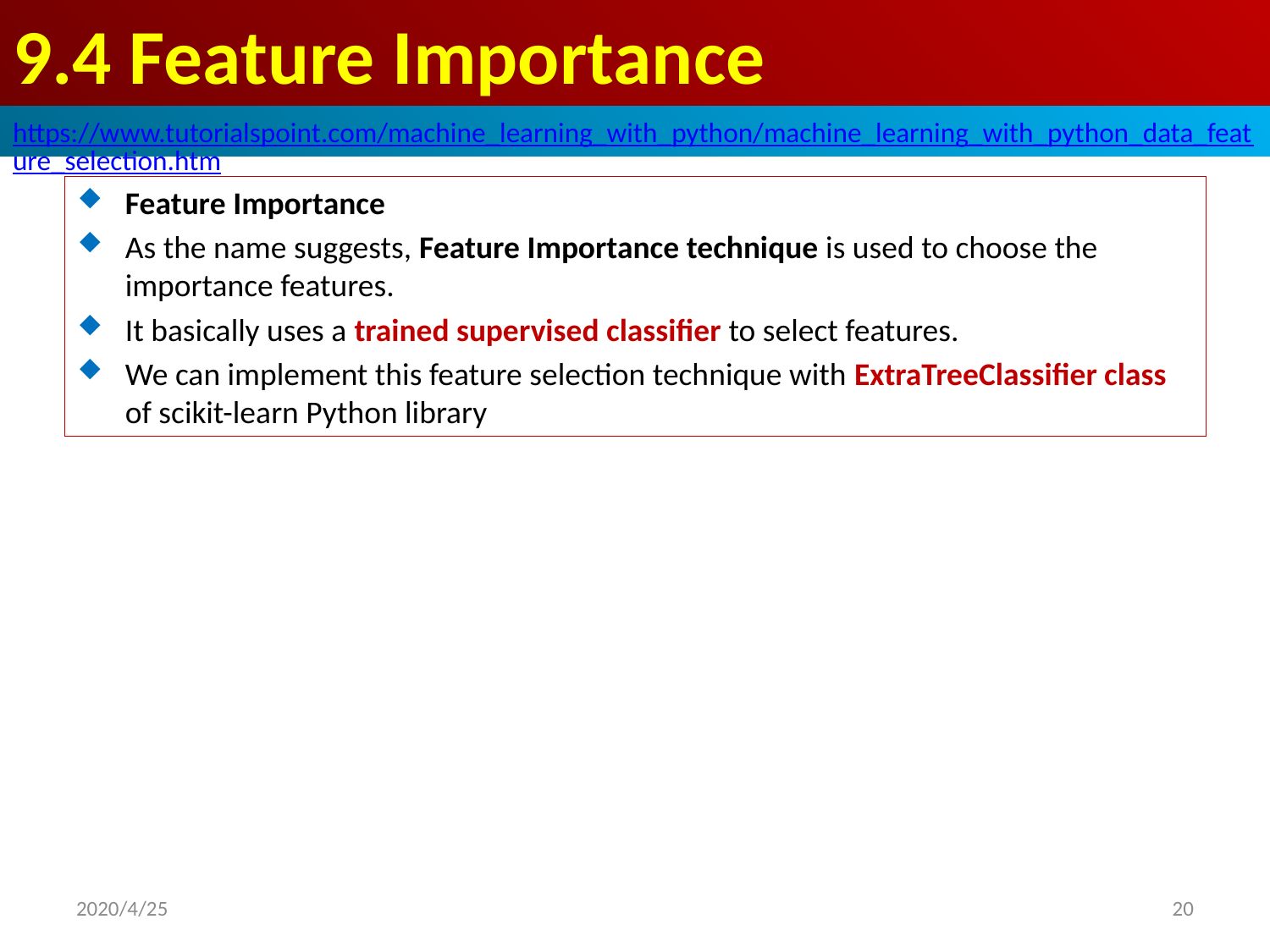

# 9.4 Feature Importance
https://www.tutorialspoint.com/machine_learning_with_python/machine_learning_with_python_data_feature_selection.htm
Feature Importance
As the name suggests, Feature Importance technique is used to choose the importance features.
It basically uses a trained supervised classifier to select features.
We can implement this feature selection technique with ExtraTreeClassifier class of scikit-learn Python library
2020/4/25
20